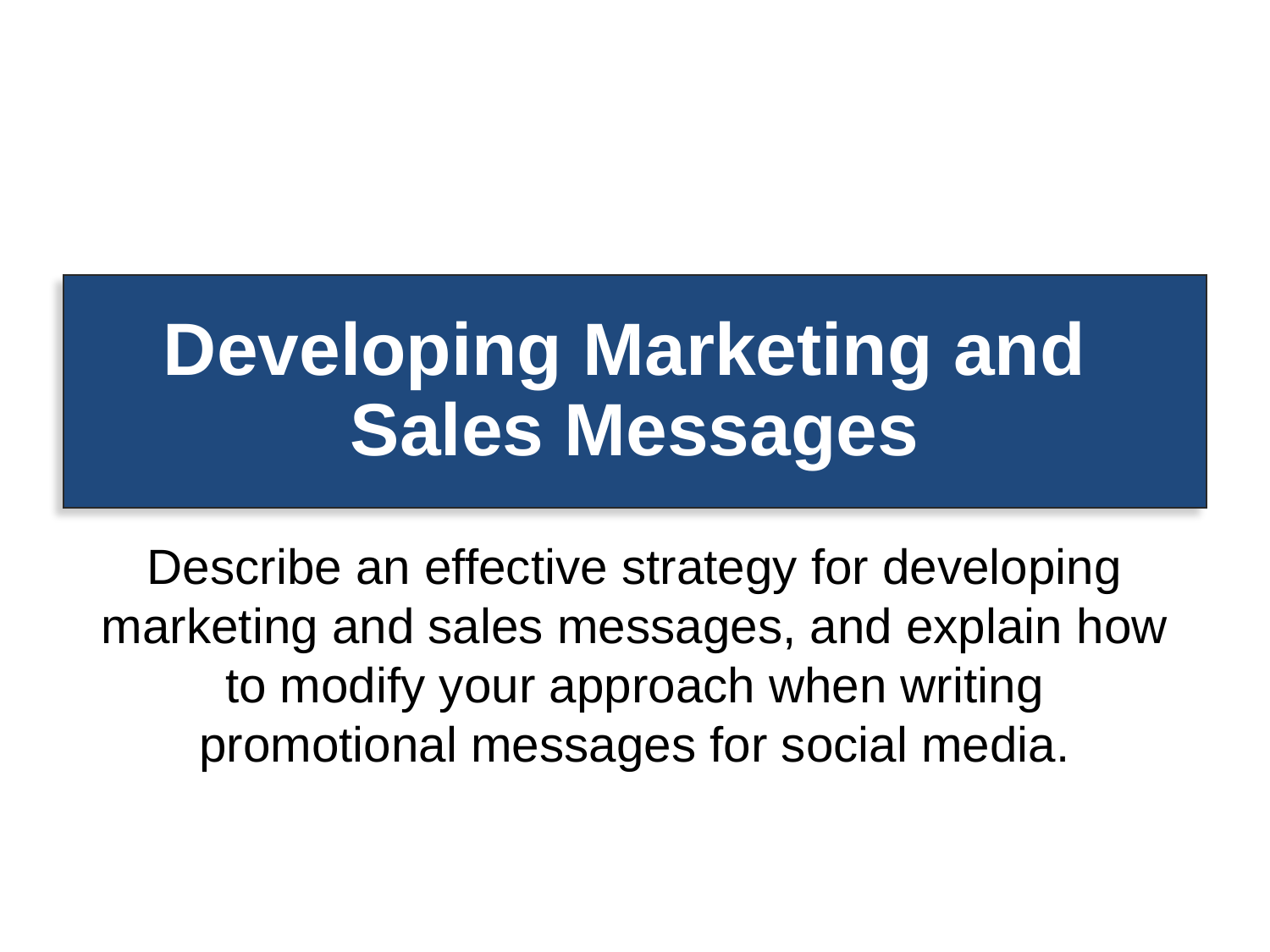

# Developing Marketing and Sales Messages
Describe an effective strategy for developing marketing and sales messages, and explain how to modify your approach when writing promotional messages for social media.